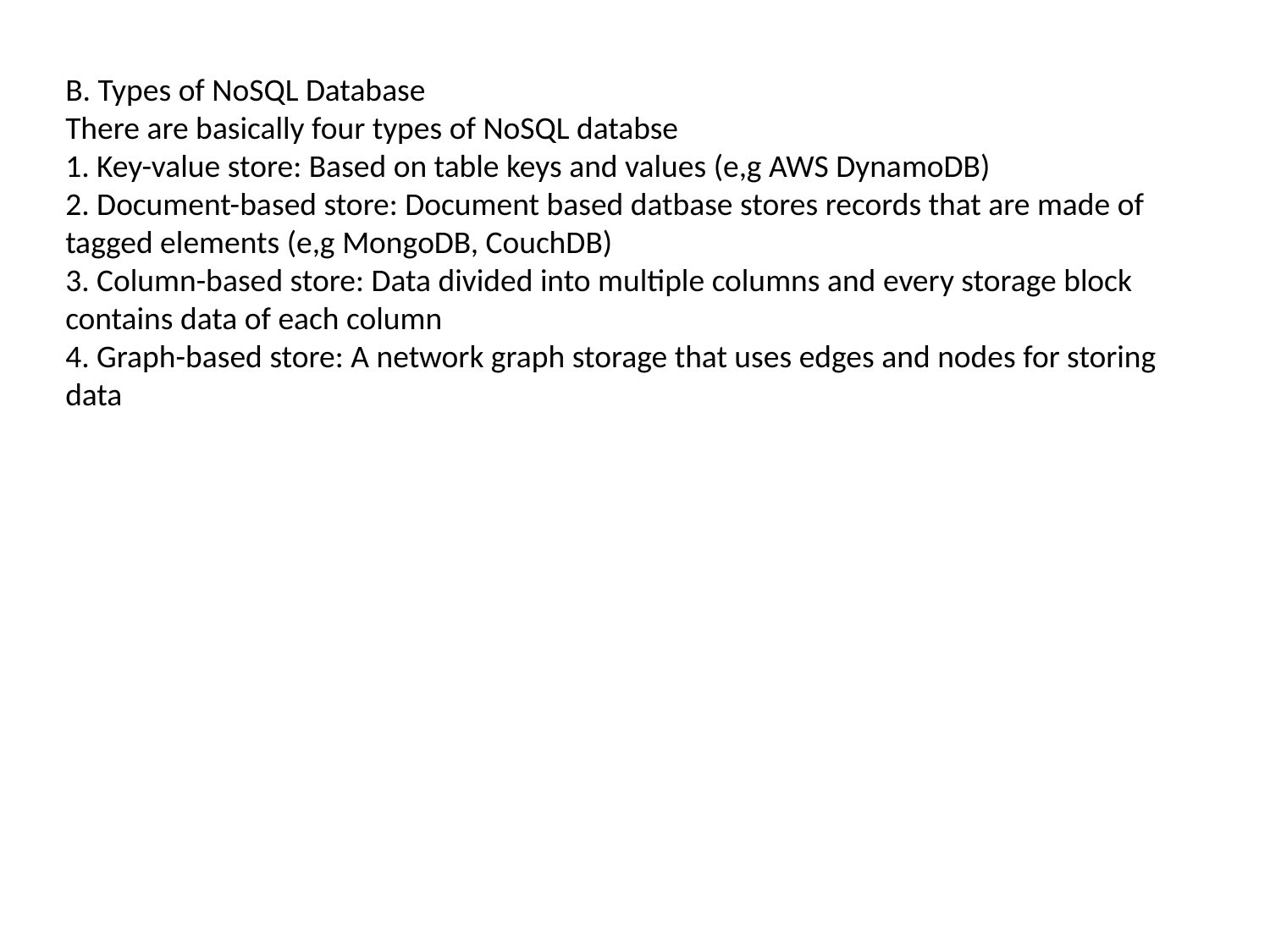

B. Types of NoSQL Database
There are basically four types of NoSQL databse
1. Key-value store: Based on table keys and values (e,g AWS DynamoDB)
2. Document-based store: Document based datbase stores records that are made of tagged elements (e,g MongoDB, CouchDB)
3. Column-based store: Data divided into multiple columns and every storage block contains data of each column
4. Graph-based store: A network graph storage that uses edges and nodes for storing data